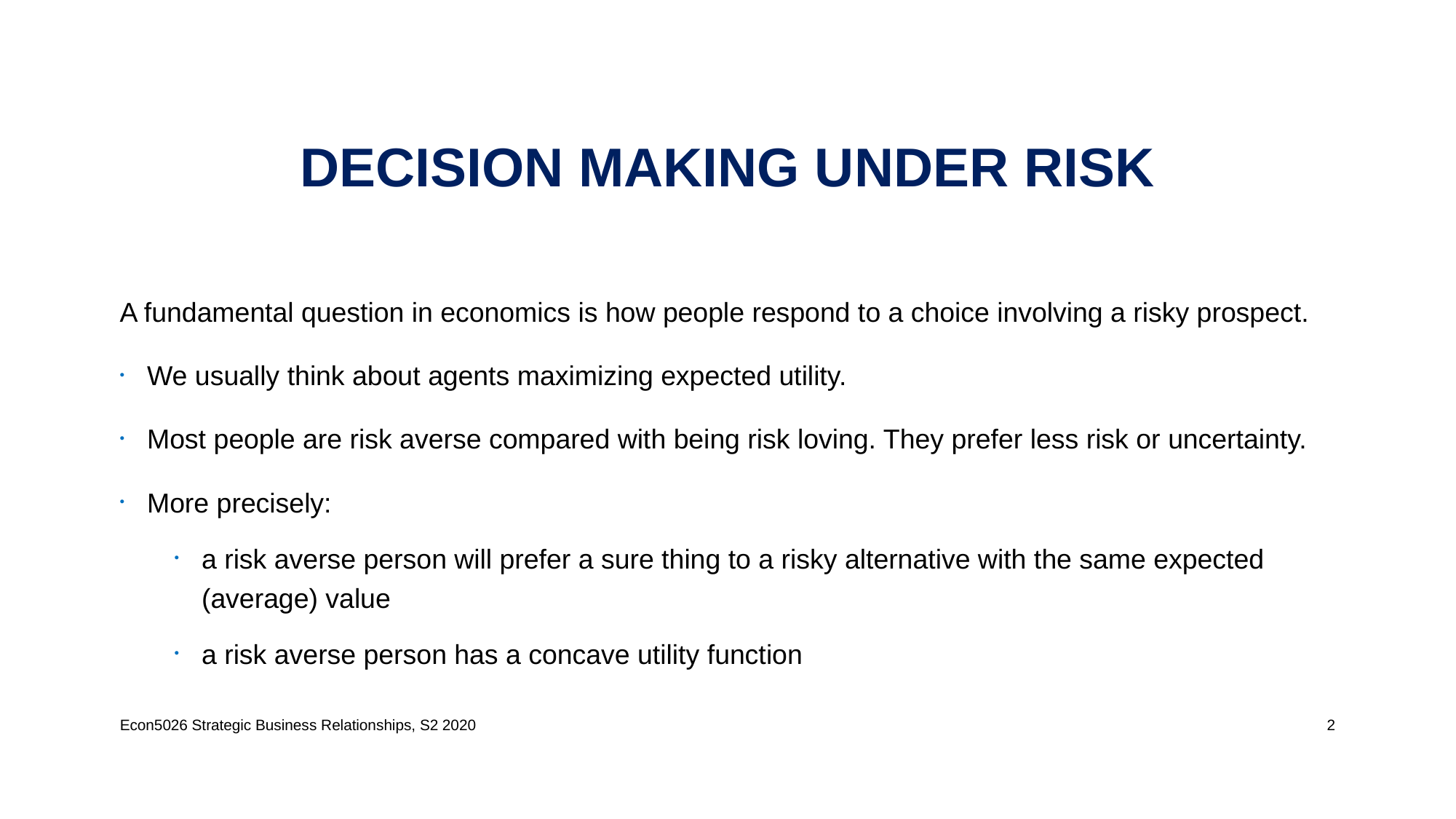

# Decision making under risk
A fundamental question in economics is how people respond to a choice involving a risky prospect.
We usually think about agents maximizing expected utility.
Most people are risk averse compared with being risk loving. They prefer less risk or uncertainty.
More precisely:
a risk averse person will prefer a sure thing to a risky alternative with the same expected (average) value
a risk averse person has a concave utility function

Econ5026 Strategic Business Relationships, S2 2020
2